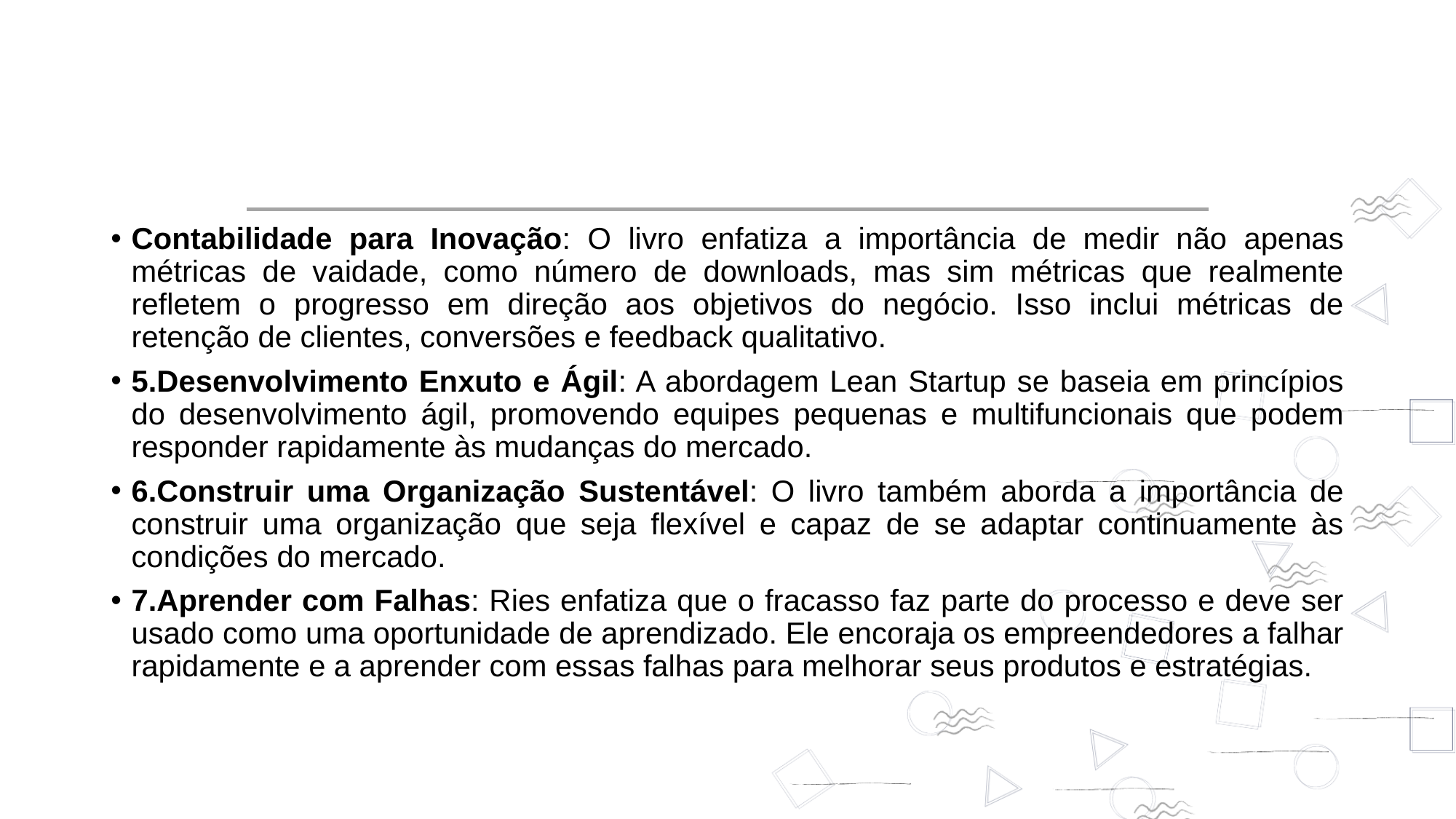

Contabilidade para Inovação: O livro enfatiza a importância de medir não apenas métricas de vaidade, como número de downloads, mas sim métricas que realmente refletem o progresso em direção aos objetivos do negócio. Isso inclui métricas de retenção de clientes, conversões e feedback qualitativo.
5.Desenvolvimento Enxuto e Ágil: A abordagem Lean Startup se baseia em princípios do desenvolvimento ágil, promovendo equipes pequenas e multifuncionais que podem responder rapidamente às mudanças do mercado.
6.Construir uma Organização Sustentável: O livro também aborda a importância de construir uma organização que seja flexível e capaz de se adaptar continuamente às condições do mercado.
7.Aprender com Falhas: Ries enfatiza que o fracasso faz parte do processo e deve ser usado como uma oportunidade de aprendizado. Ele encoraja os empreendedores a falhar rapidamente e a aprender com essas falhas para melhorar seus produtos e estratégias.